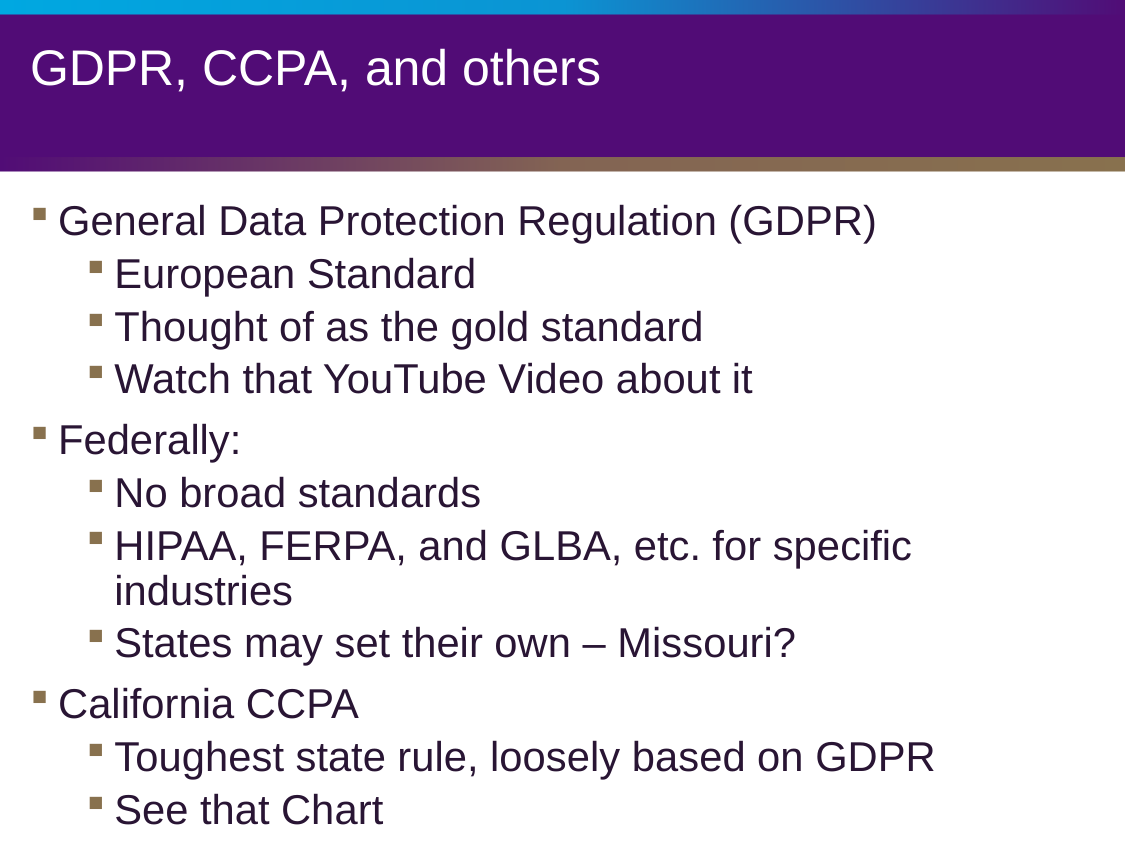

# GDPR, CCPA, and others
General Data Protection Regulation (GDPR)
European Standard
Thought of as the gold standard
Watch that YouTube Video about it
Federally:
No broad standards
HIPAA, FERPA, and GLBA, etc. for specific industries
States may set their own – Missouri?
California CCPA
Toughest state rule, loosely based on GDPR
See that Chart